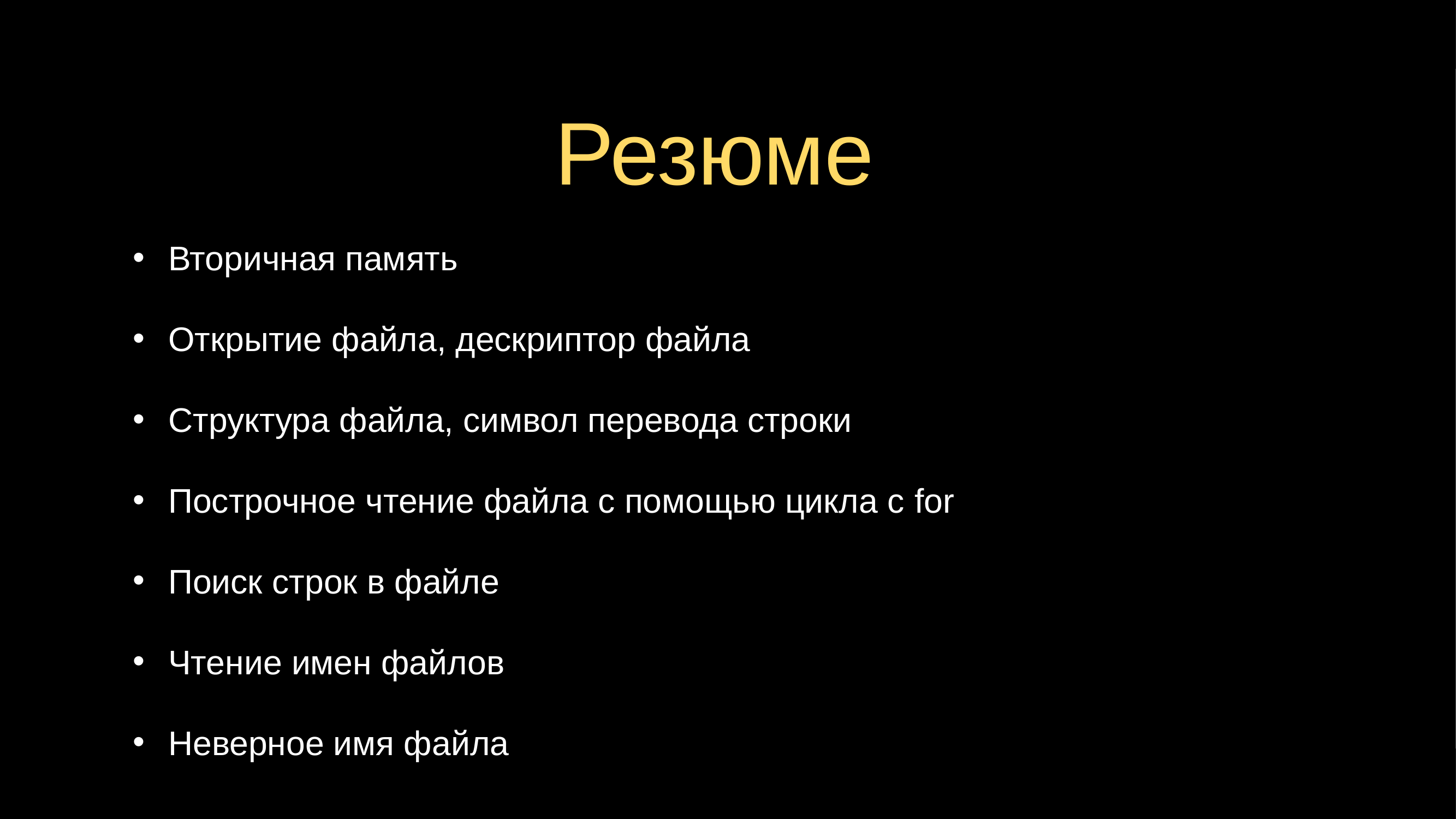

# Резюме
Вторичная память
Открытие файла, дескриптор файла
Структура файла, символ перевода строки
Построчное чтение файла с помощью цикла с for
Поиск строк в файле
Чтение имен файлов
Неверное имя файла